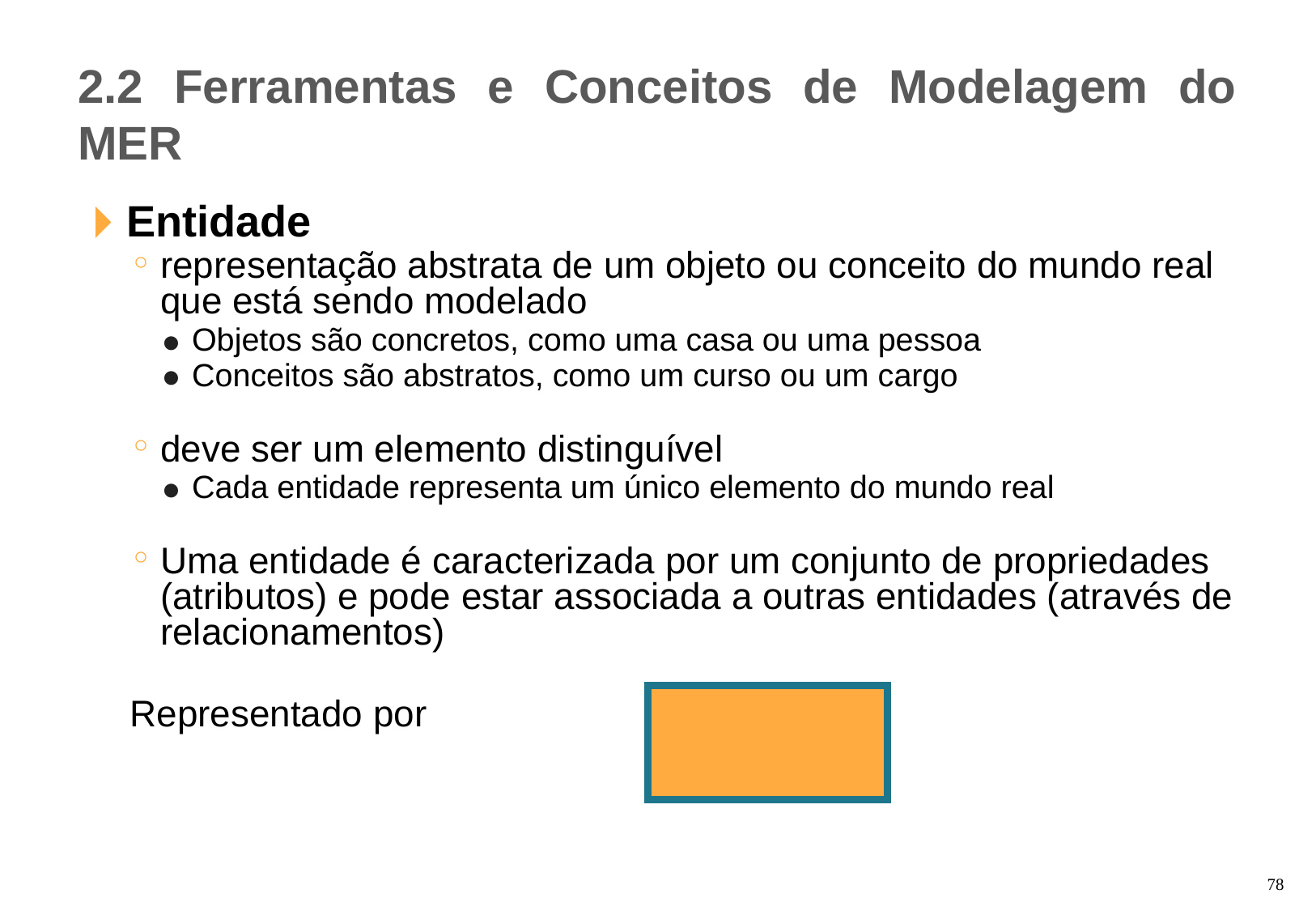

2.2 Ferramentas e Conceitos de Modelagem do MER
Entidade
representação abstrata de um objeto ou conceito do mundo real que está sendo modelado
Objetos são concretos, como uma casa ou uma pessoa
Conceitos são abstratos, como um curso ou um cargo

deve ser um elemento distinguível
Cada entidade representa um único elemento do mundo real

Uma entidade é caracterizada por um conjunto de propriedades (atributos) e pode estar associada a outras entidades (através de relacionamentos)

Representado por

78